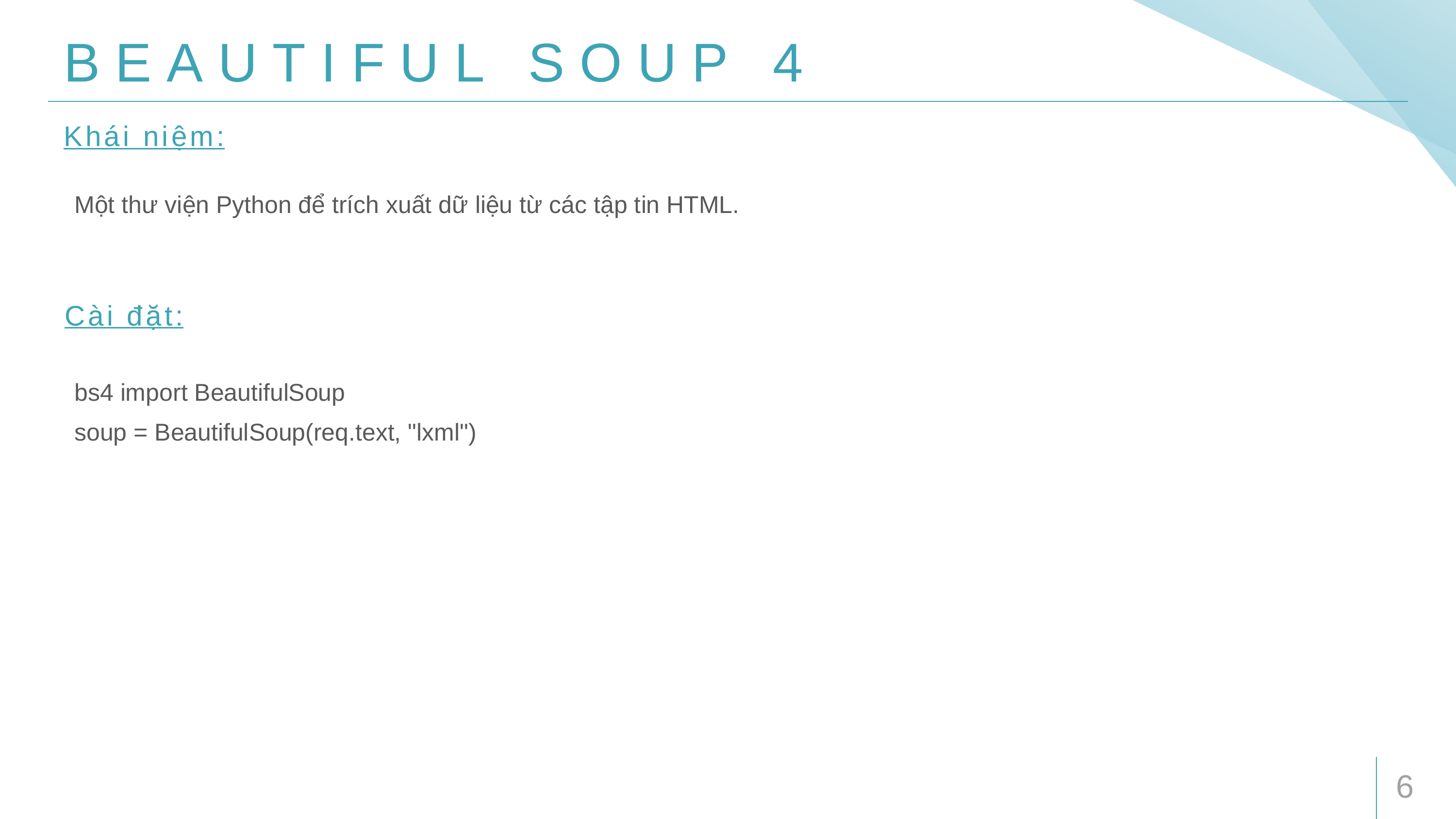

# BEAUTIFUL SOUP 4
Khái niệm:
Một thư viện Python để trích xuất dữ liệu từ các tập tin HTML.
Cài đặt:
bs4 import BeautifulSoup
soup = BeautifulSoup(req.text, "lxml")

6